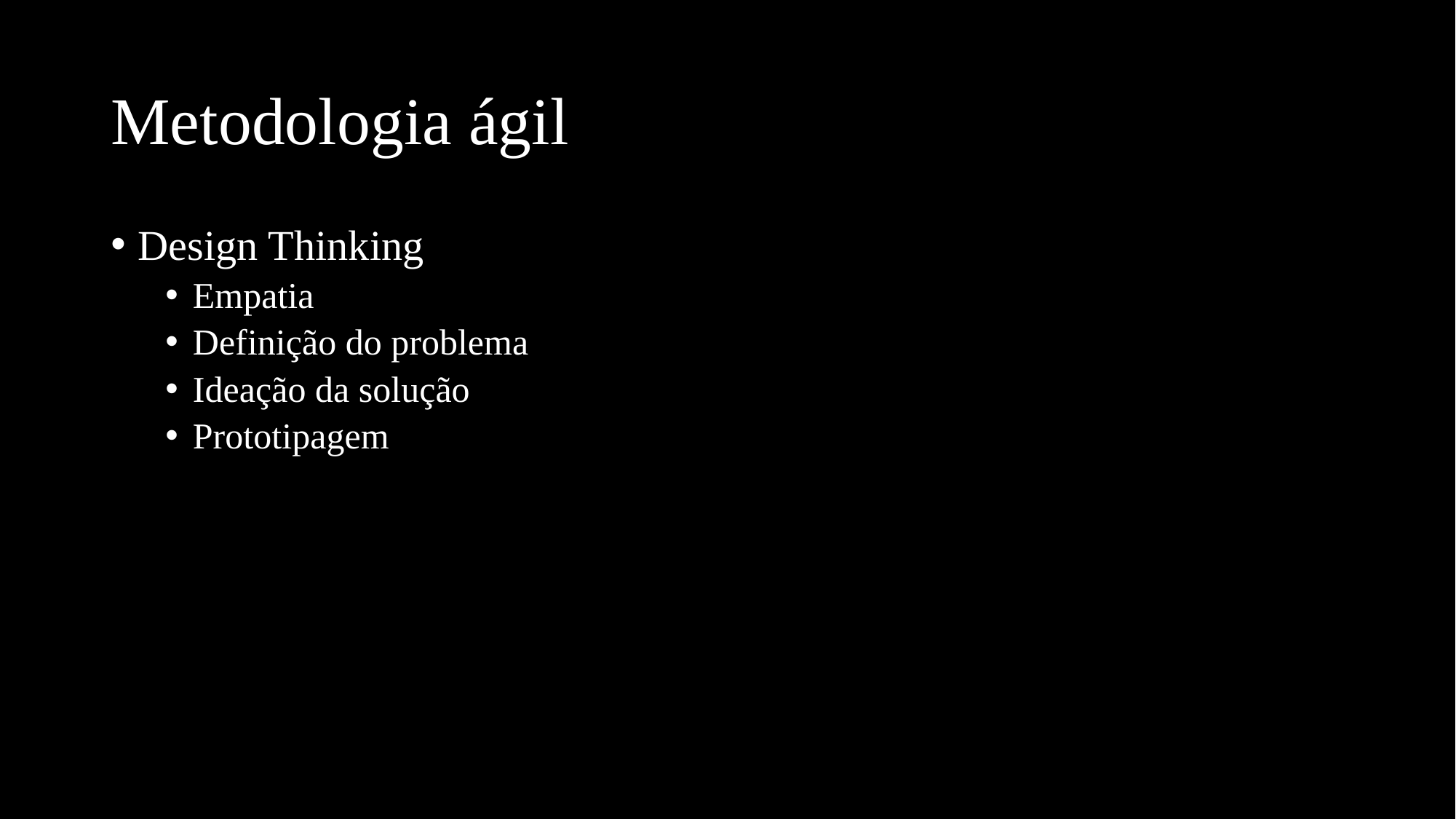

# Metodologia ágil
Design Thinking
Empatia
Definição do problema
Ideação da solução
Prototipagem